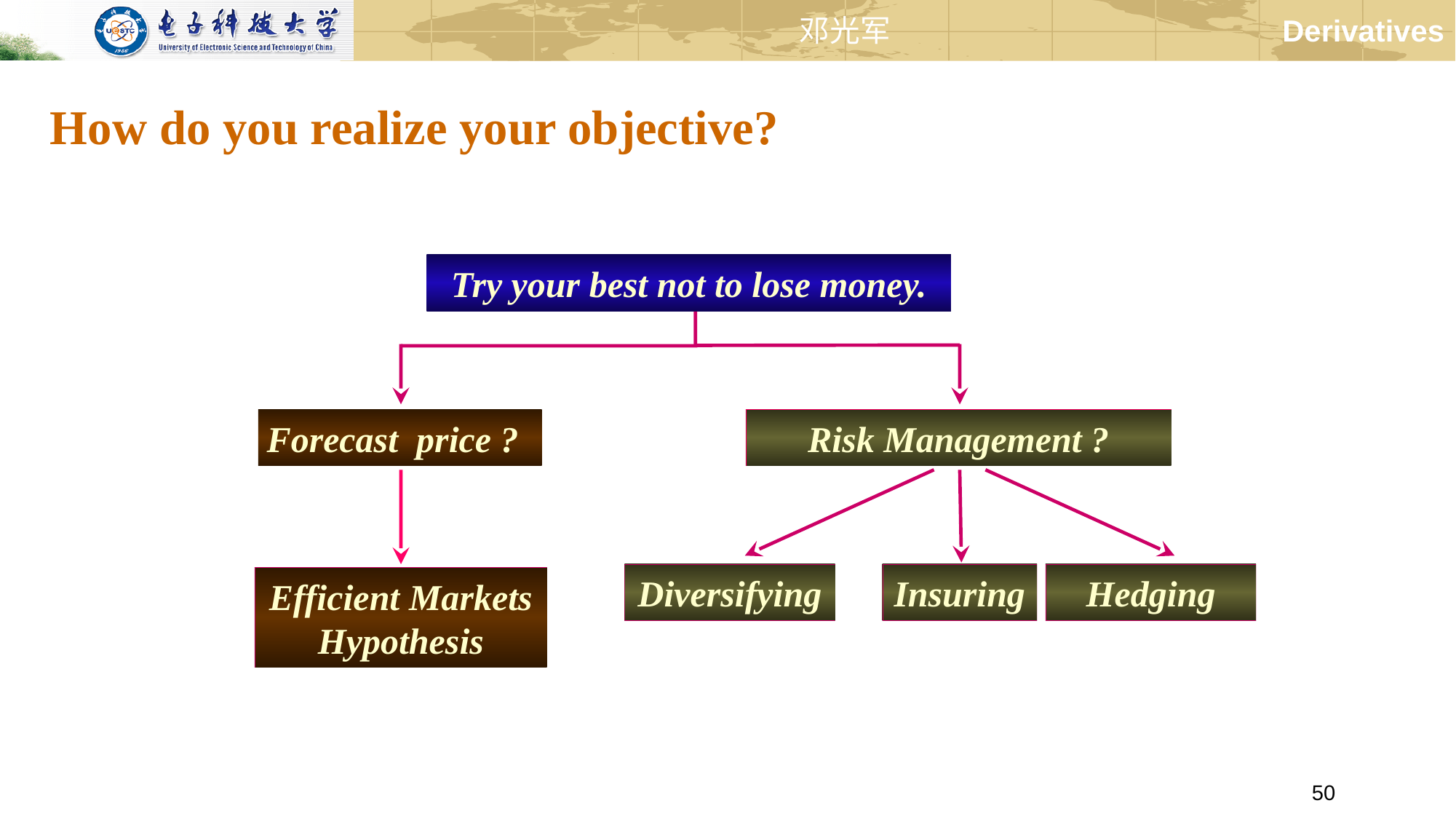

# How do you realize your objective?
Try your best not to lose money.

Forecast  price ?

Risk Management ?

Diversifying

Insuring

Hedging

Efficient Markets Hypothesis